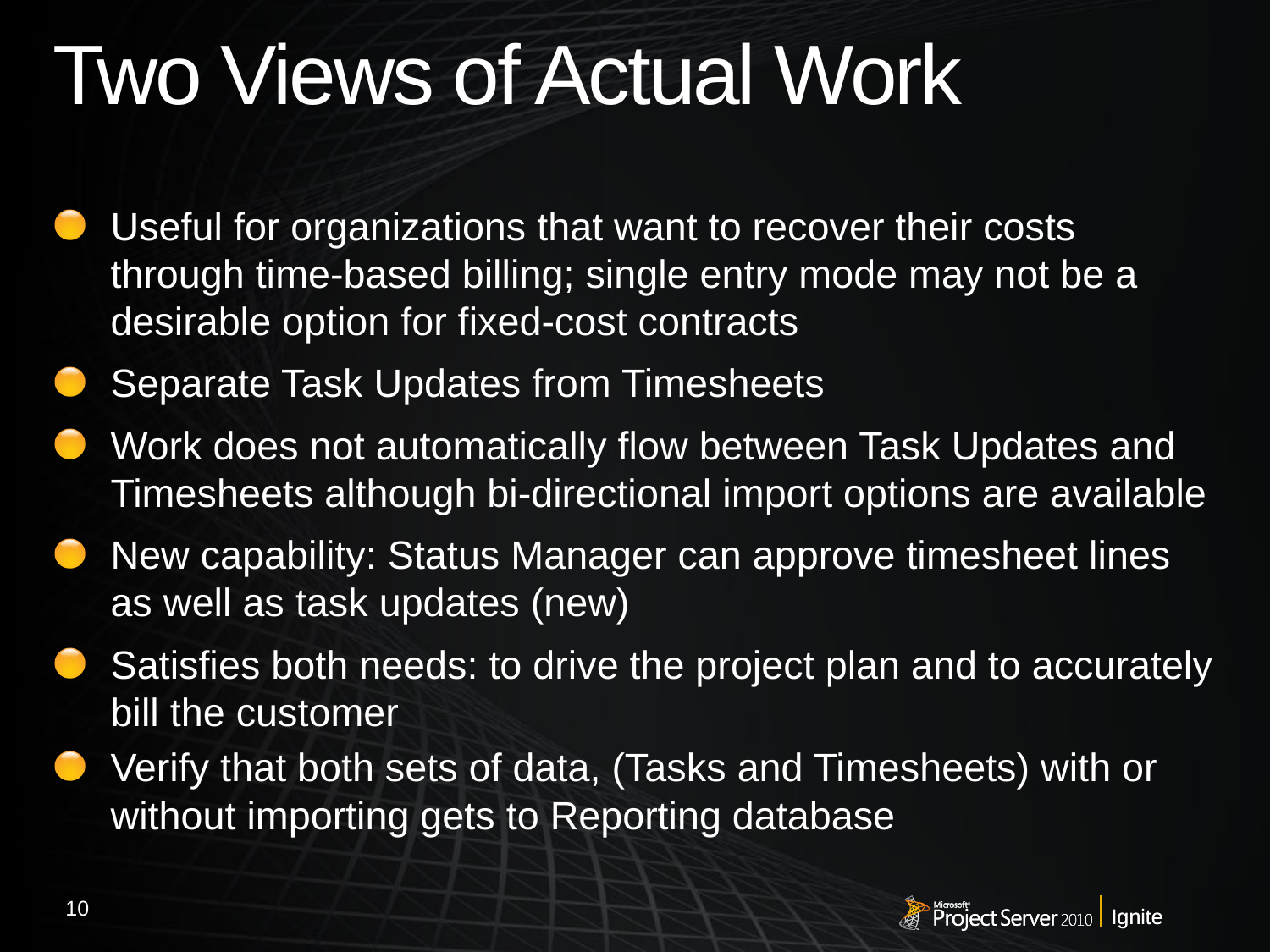

# Two Views of Actual Work
Useful for organizations that want to recover their costs through time-based billing; single entry mode may not be a desirable option for fixed-cost contracts
Separate Task Updates from Timesheets
Work does not automatically flow between Task Updates and Timesheets although bi-directional import options are available
New capability: Status Manager can approve timesheet lines as well as task updates (new)
Satisfies both needs: to drive the project plan and to accurately bill the customer
Verify that both sets of data, (Tasks and Timesheets) with or without importing gets to Reporting database
10